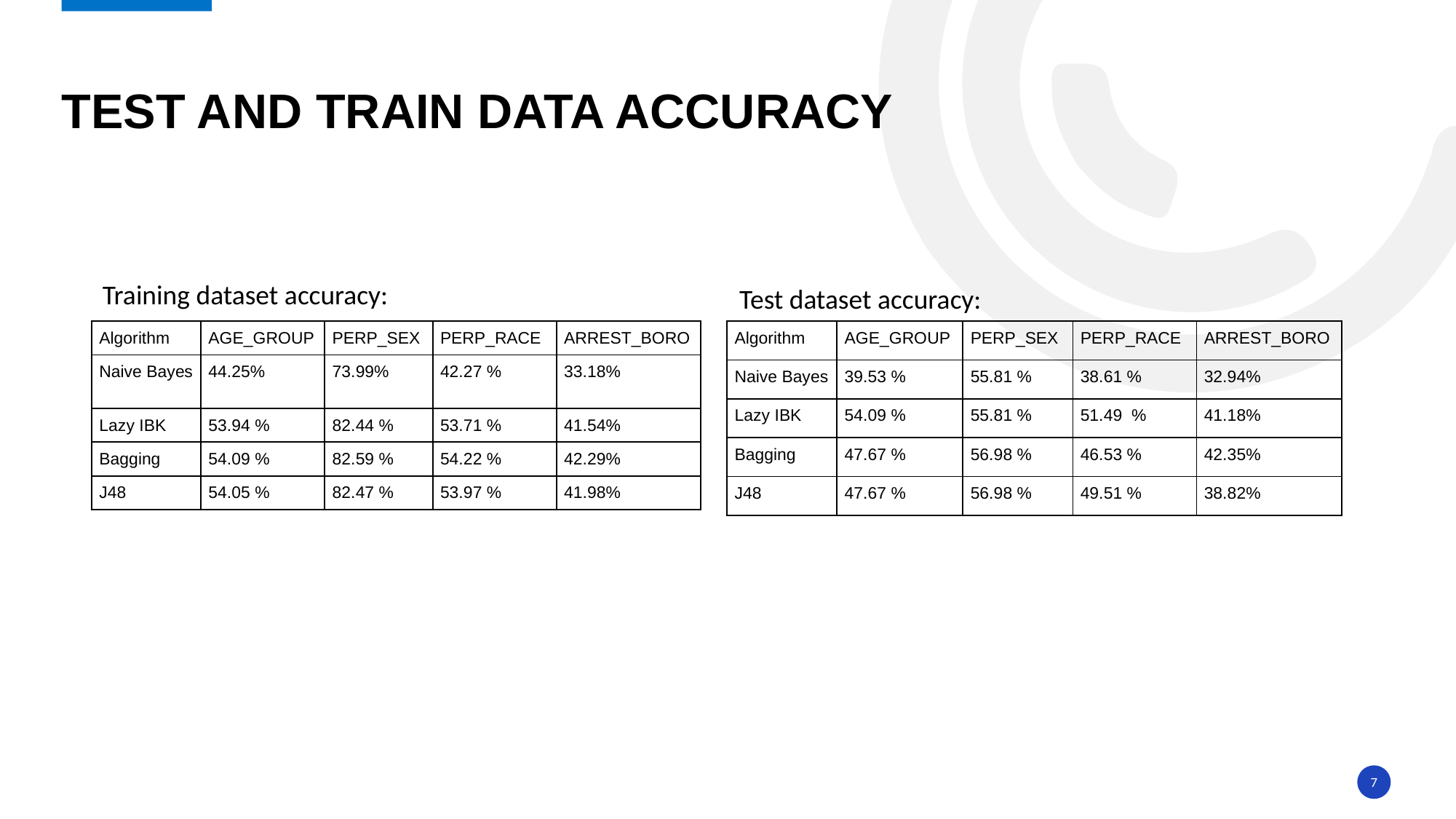

# Test and train data accuracy
Training dataset accuracy:

Test dataset accuracy:
| Algorithm | AGE\_GROUP | PERP\_SEX | PERP\_RACE | ARREST\_BORO |
| --- | --- | --- | --- | --- |
| Naive Bayes | 39.53 % | 55.81 % | 38.61 % | 32.94% |
| Lazy IBK | 54.09 % | 55.81 % | 51.49  % | 41.18% |
| Bagging | 47.67 % | 56.98 % | 46.53 % | 42.35% |
| J48 | 47.67 % | 56.98 % | 49.51 % | 38.82% |
| Algorithm | AGE\_GROUP | PERP\_SEX | PERP\_RACE | ARREST\_BORO |
| --- | --- | --- | --- | --- |
| Naive Bayes | 44.25% | 73.99% | 42.27 % | 33.18% |
| Lazy IBK | 53.94 % | 82.44 % | 53.71 % | 41.54% |
| Bagging | 54.09 % | 82.59 % | 54.22 % | 42.29% |
| J48 | 54.05 % | 82.47 % | 53.97 % | 41.98% |

7